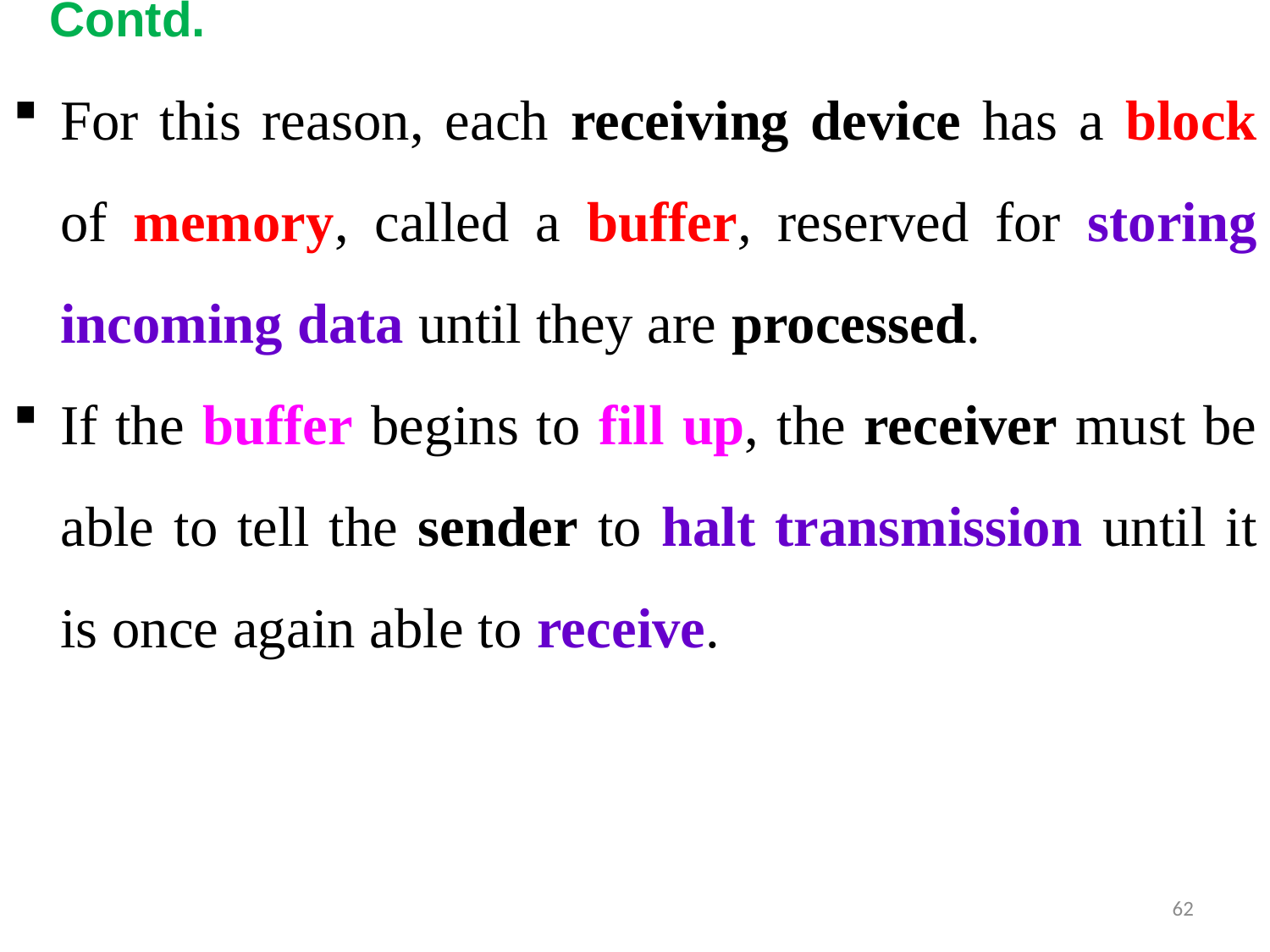

Contd.
For this reason, each receiving device has a block of memory, called a buffer, reserved for storing incoming data until they are processed.
If the buffer begins to fill up, the receiver must be able to tell the sender to halt transmission until it is once again able to receive.
62